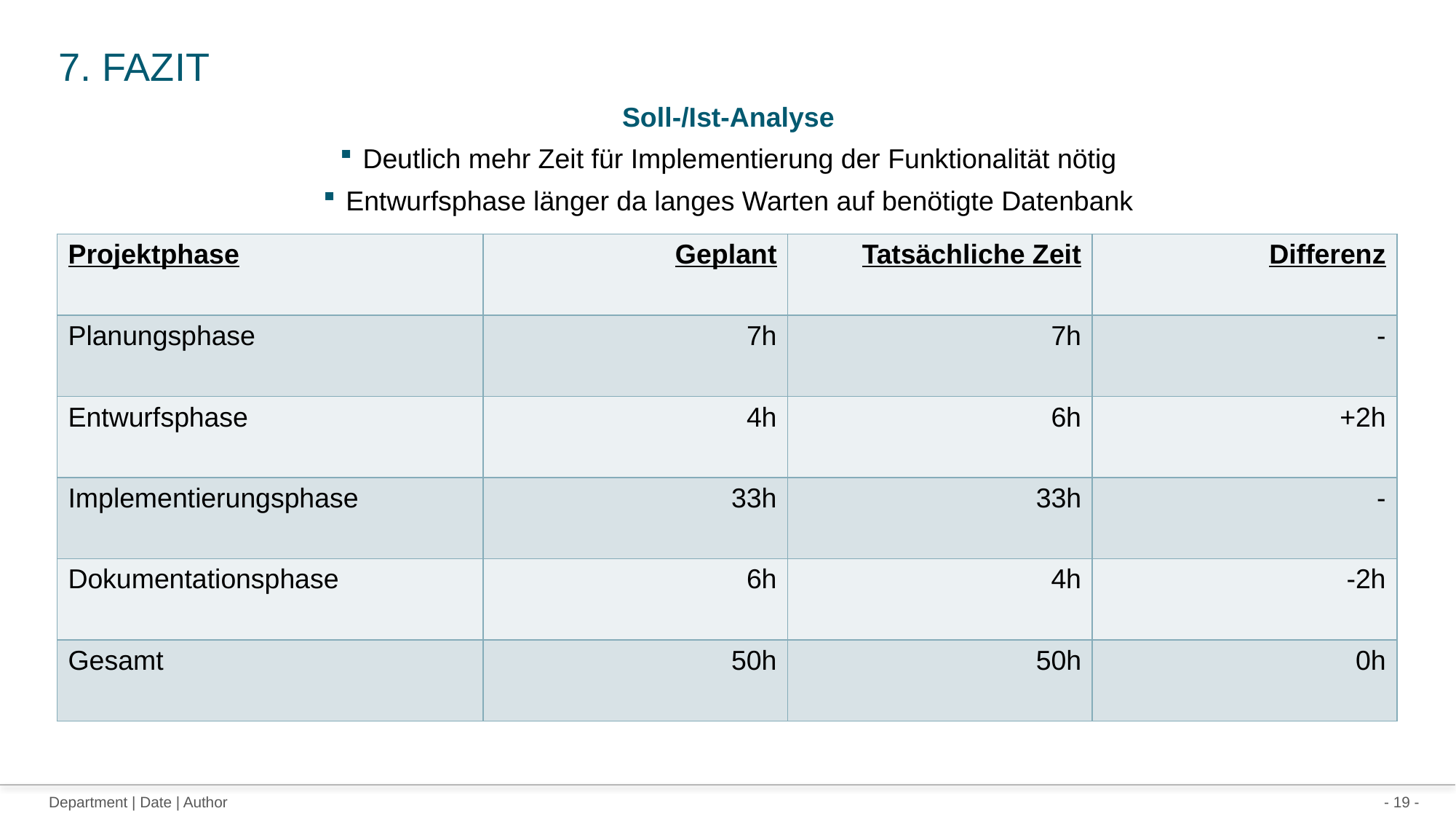

# 7. Fazit
Soll-/Ist-Analyse
Deutlich mehr Zeit für Implementierung der Funktionalität nötig
Entwurfsphase länger da langes Warten auf benötigte Datenbank
| Projektphase | Geplant | Tatsächliche Zeit | Differenz |
| --- | --- | --- | --- |
| Planungsphase | 7h | 7h | - |
| Entwurfsphase | 4h | 6h | +2h |
| Implementierungsphase | 33h | 33h | - |
| Dokumentationsphase | 6h | 4h | -2h |
| Gesamt | 50h | 50h | 0h |